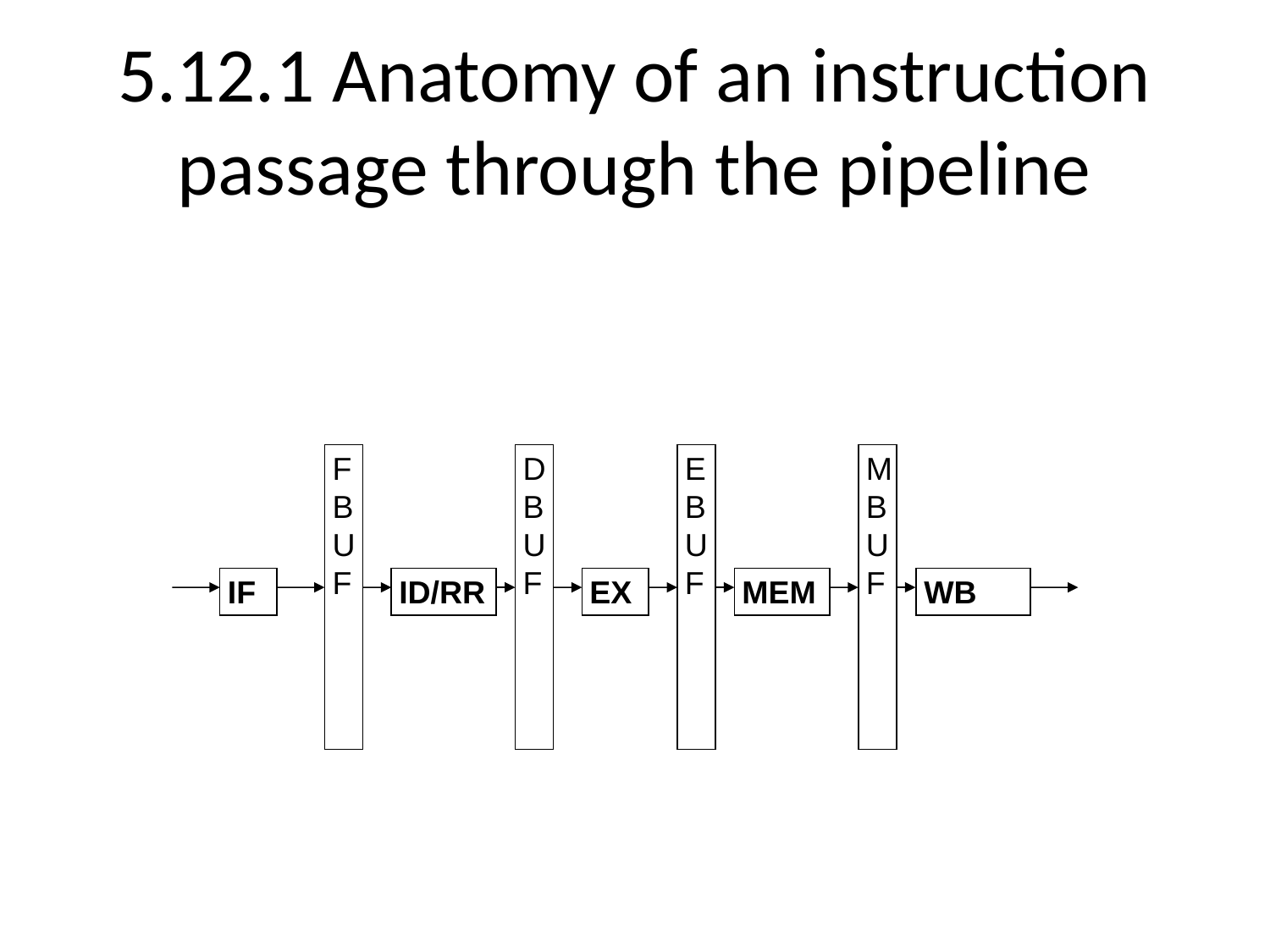

# 5.12.1 Anatomy of an instruction passage through the pipeline

FBUF
DB
U
F

EB
U
F

MB
U
F

IF
ID/RR
EX
MEM
WB